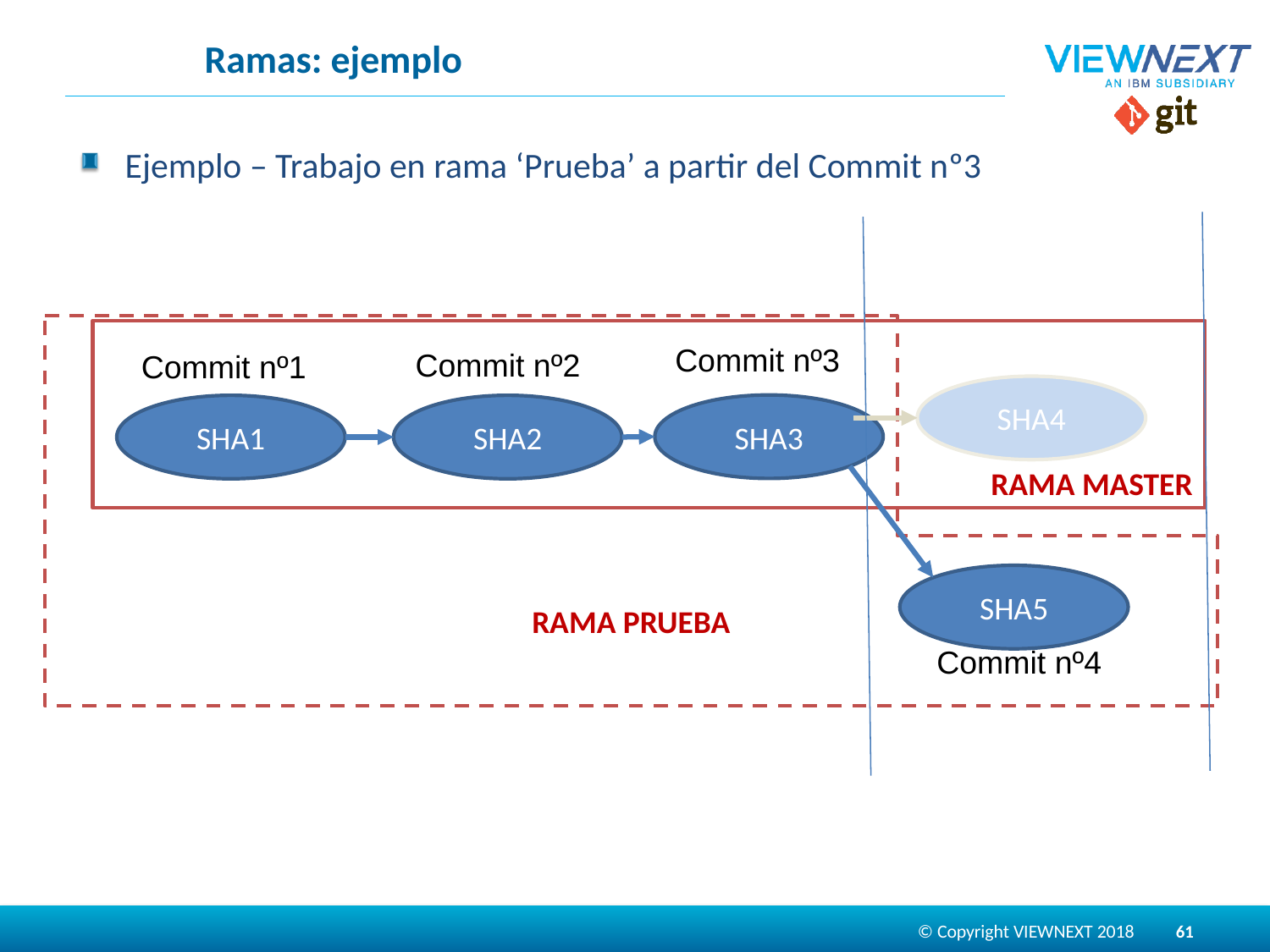

# Ramas: ejemplo
Ejemplo – Trabajo en rama ‘Prueba’ a partir del Commit nº3
RAMA PRUEBA

RAMA MASTER
Commit nº3
Commit nº2
Commit nº1
SHA4
SHA3
SHA1
SHA2
SHA5
Commit nº4
61